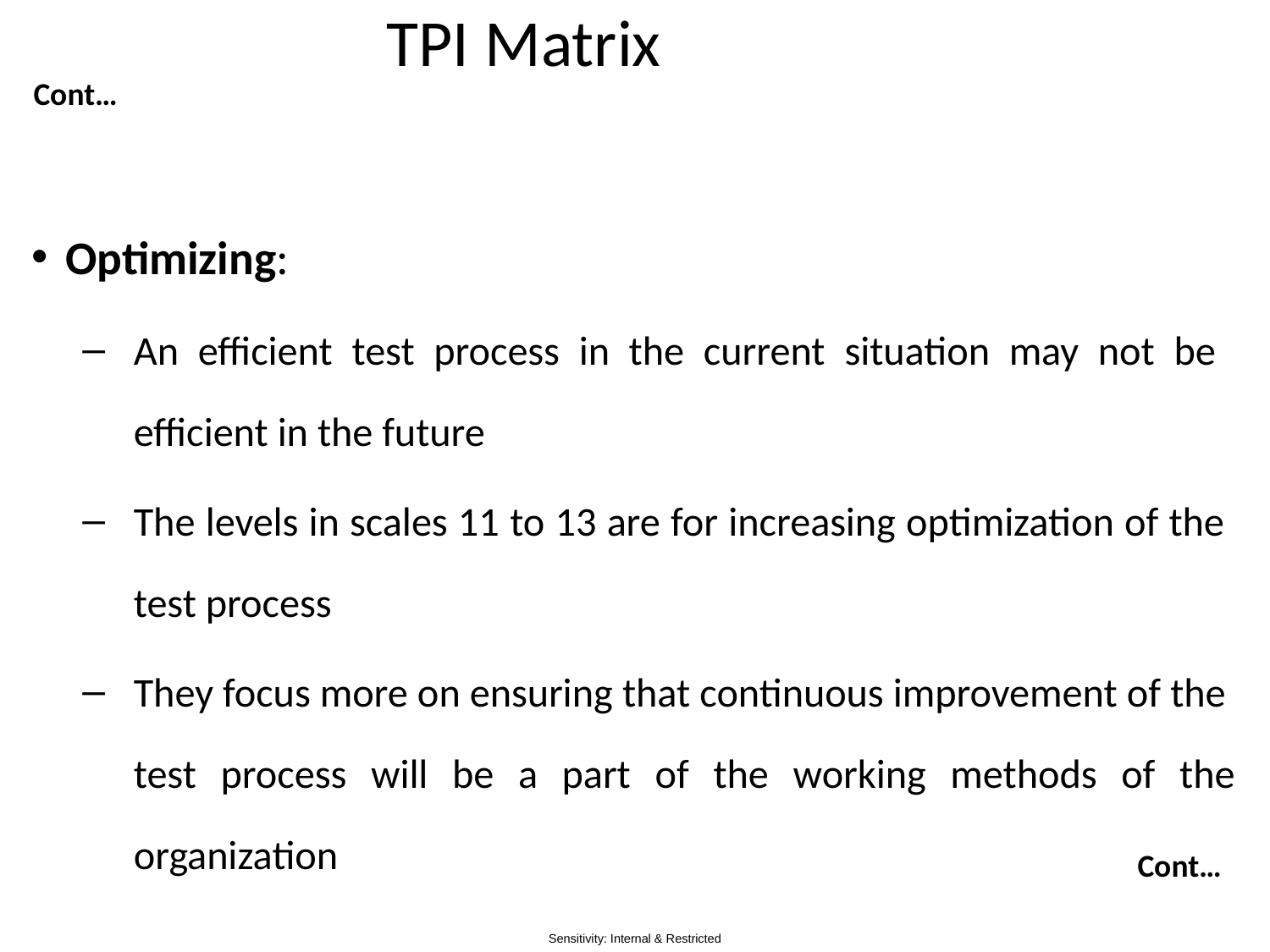

# TPI Matrix
Cont…
Optimizing:
An efficient test process in the current situation may not be
efficient in the future
The levels in scales 11 to 13 are for increasing optimization of the
test process
They focus more on ensuring that continuous improvement of the
test process will be a part of the working methods of the organization

Cont…